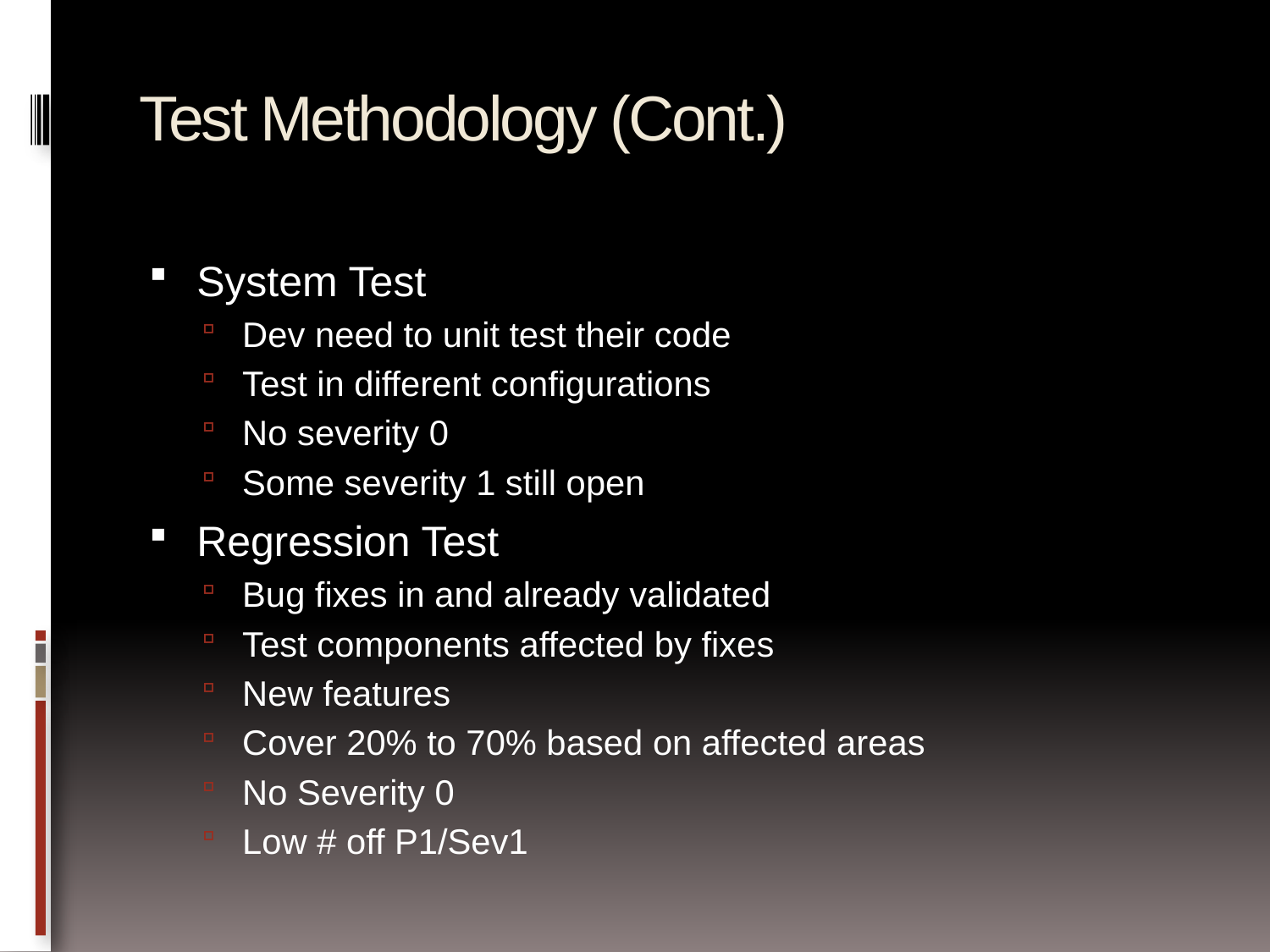

# Test Methodology (Cont.)
System Test
Dev need to unit test their code
Test in different configurations
No severity 0
Some severity 1 still open
Regression Test
Bug fixes in and already validated
Test components affected by fixes
New features
Cover 20% to 70% based on affected areas
No Severity 0
Low # off P1/Sev1